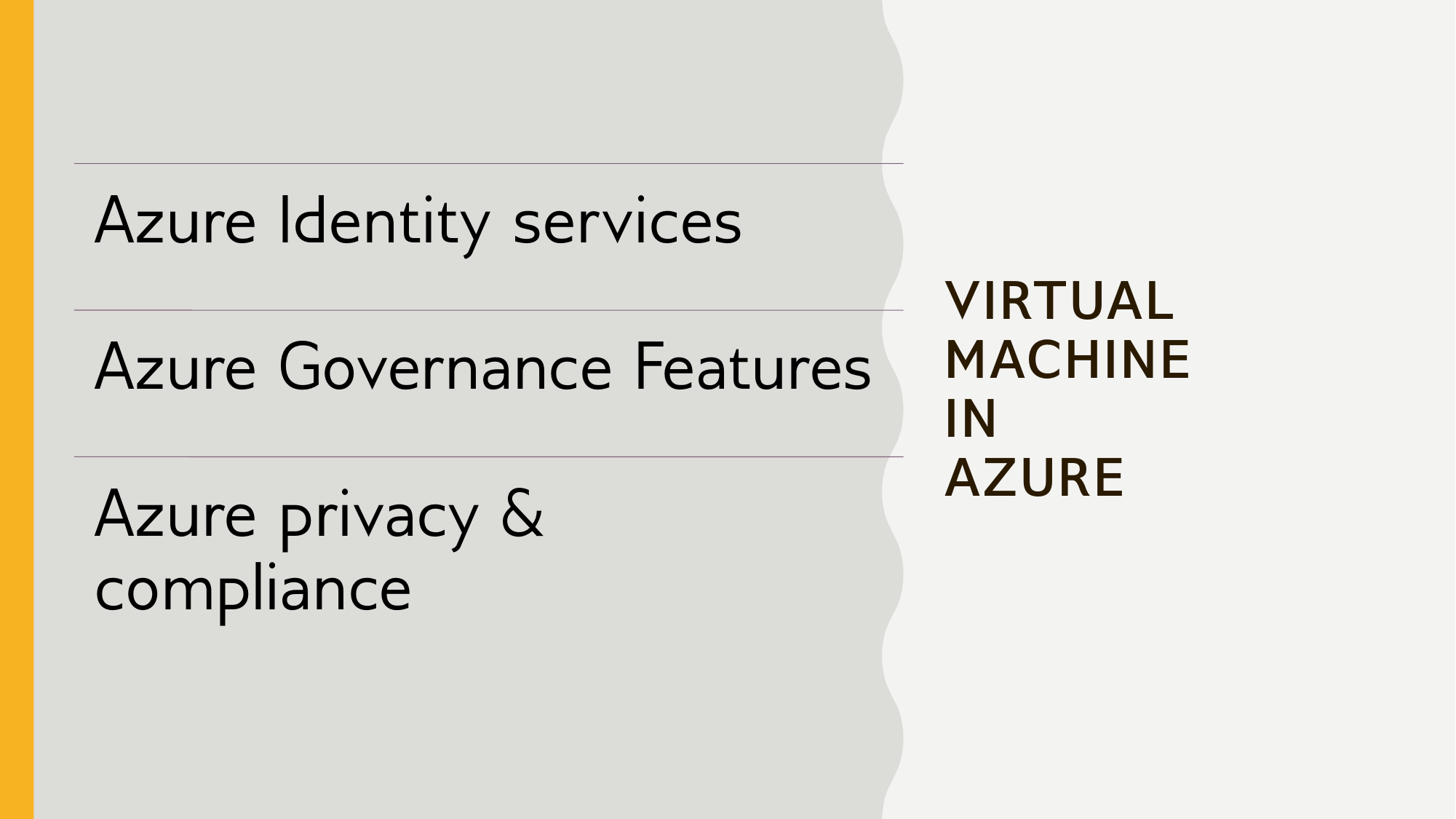

# Virtual machine in Azure
Azure Identity services
Azure Governance Features
Azure privacy & compliance